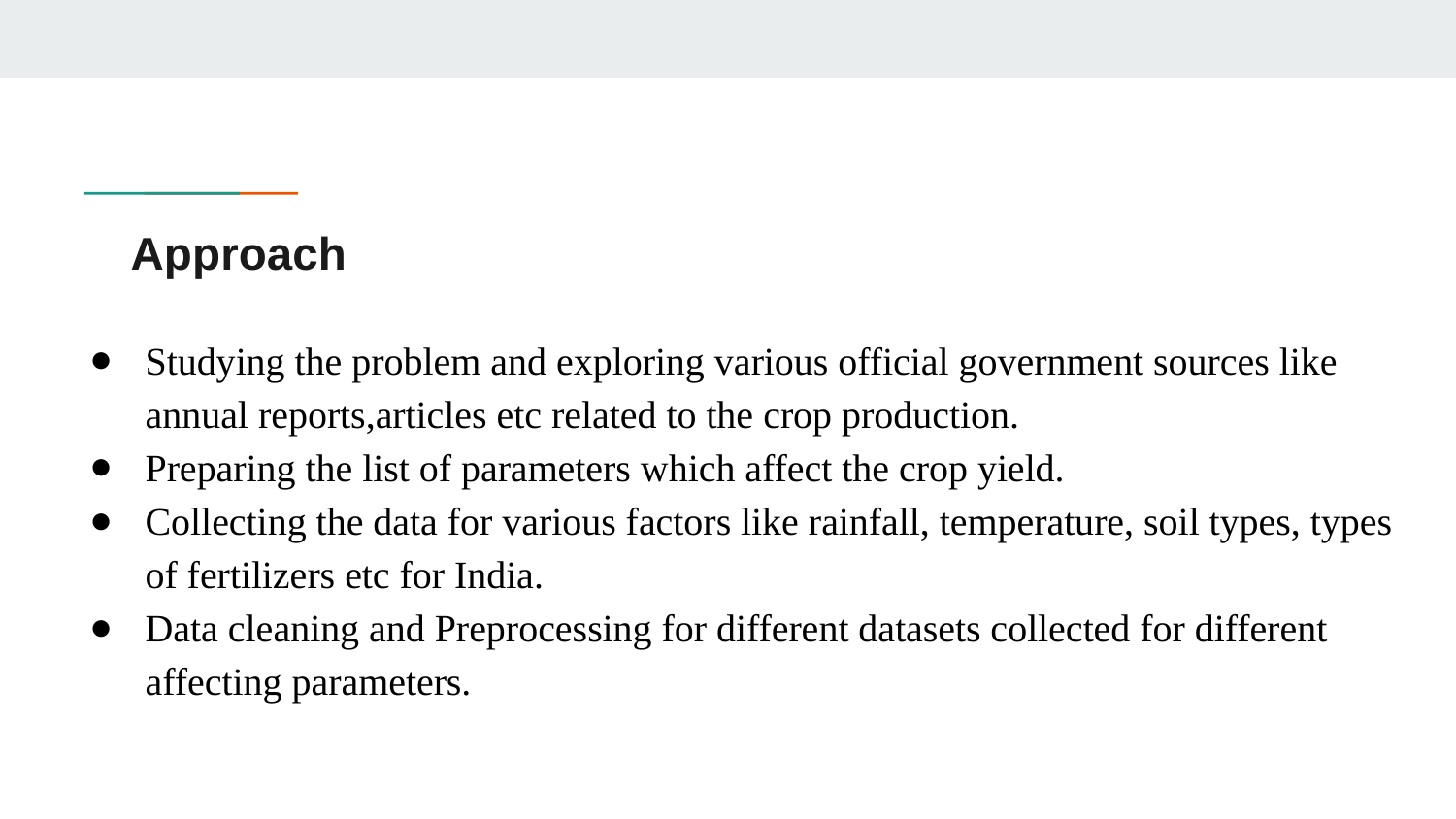

# Approach
Studying the problem and exploring various official government sources like annual reports,articles etc related to the crop production.
Preparing the list of parameters which affect the crop yield.
Collecting the data for various factors like rainfall, temperature, soil types, types of fertilizers etc for India.
Data cleaning and Preprocessing for different datasets collected for different affecting parameters.